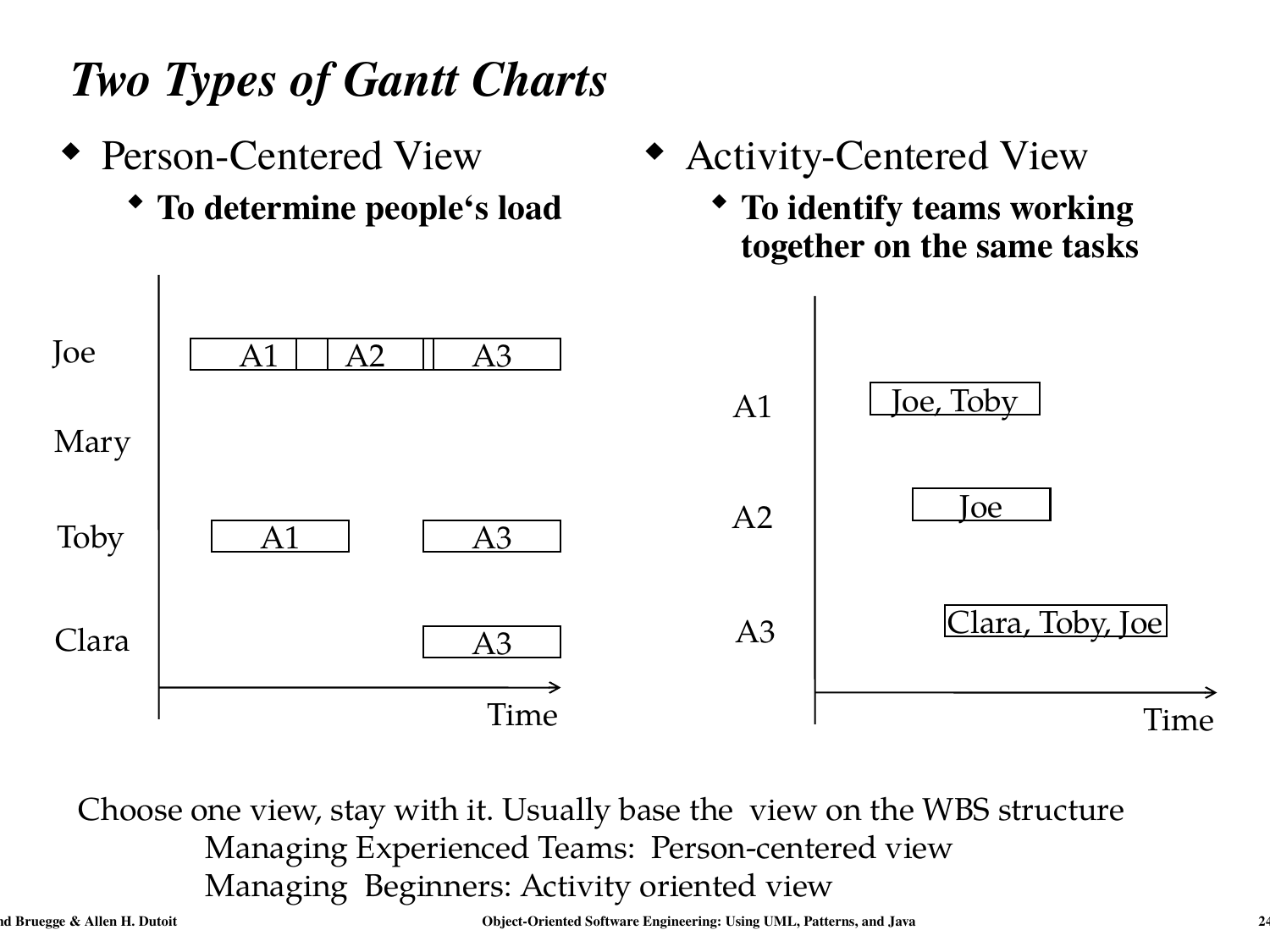

# Two Types of Gantt Charts
Person-Centered View
To determine people‘s load

Activity-Centered View
To identify teams working together on the same tasks

Joe
A1
A2
A3
A1
Joe, Toby
Mary
Joe
A2
Toby
A1
A3
A3
Clara, Toby, Joe
Clara
A3

Time

Time
Choose one view, stay with it. Usually base the  view on the WBS structure
	Managing Experienced Teams:  Person-centered view
	Managing  Beginners: Activity oriented view